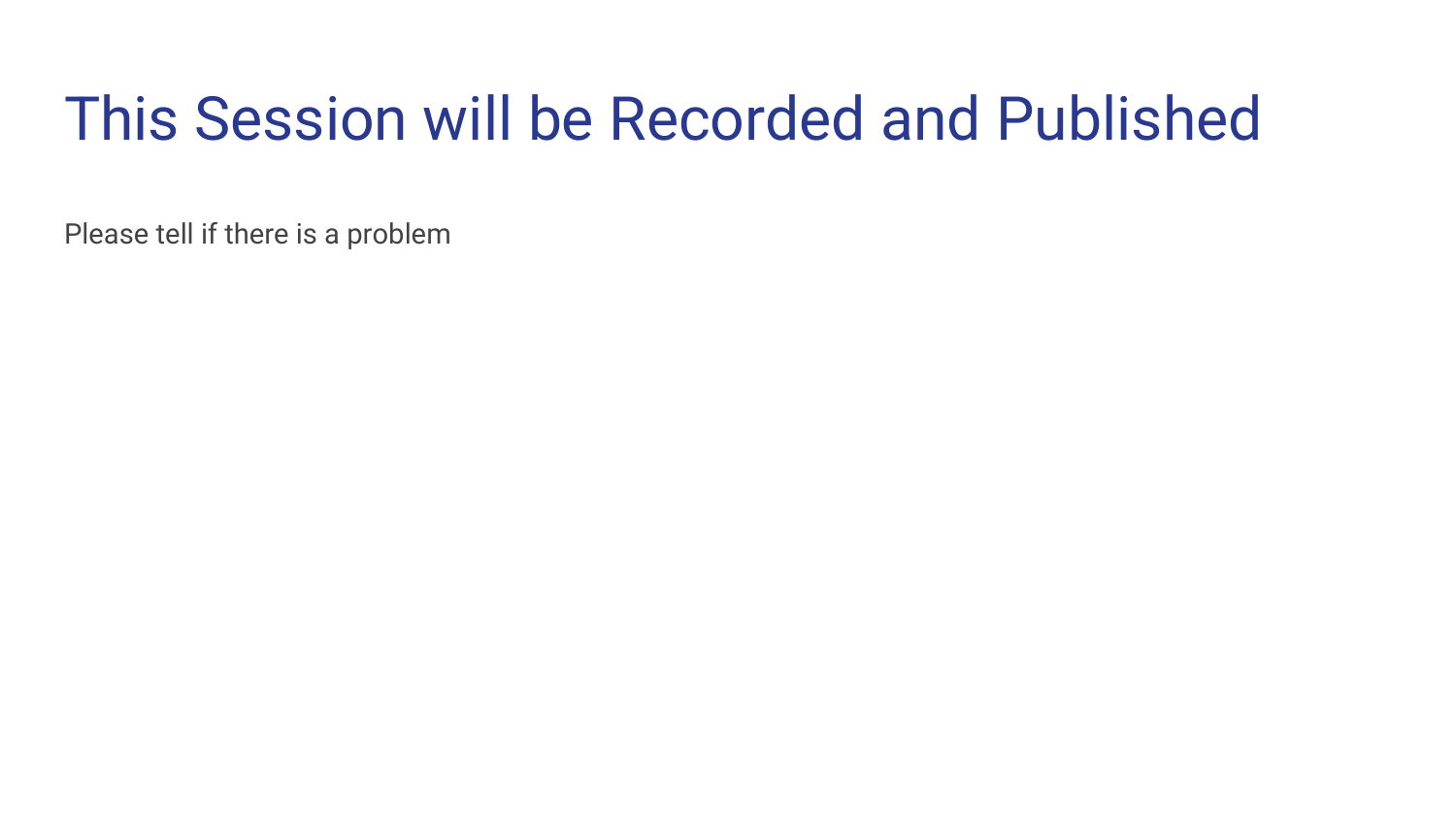

# This Session will be Recorded and Published
Please tell if there is a problem